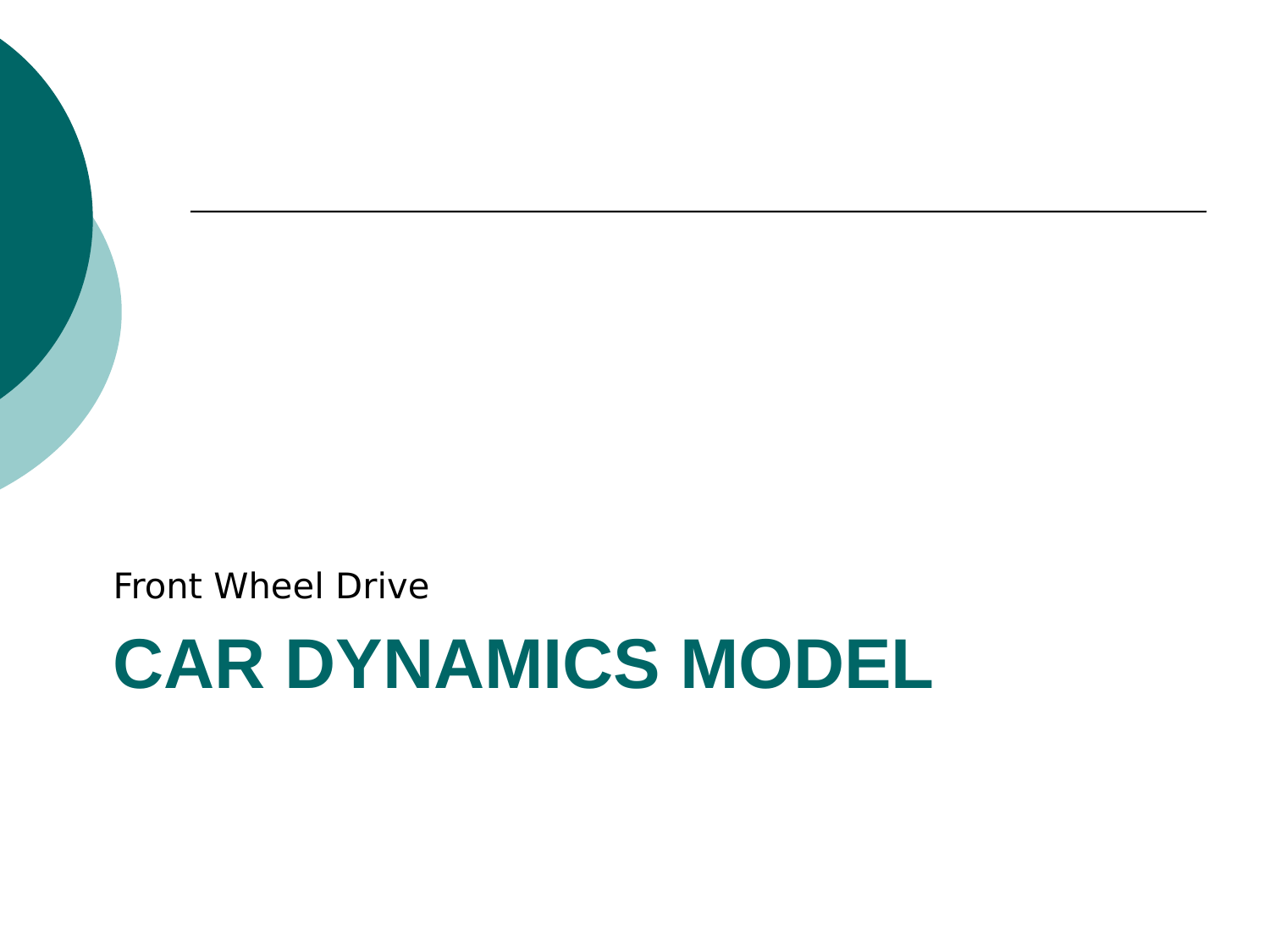

Front Wheel Drive
# Car Dynamics Model